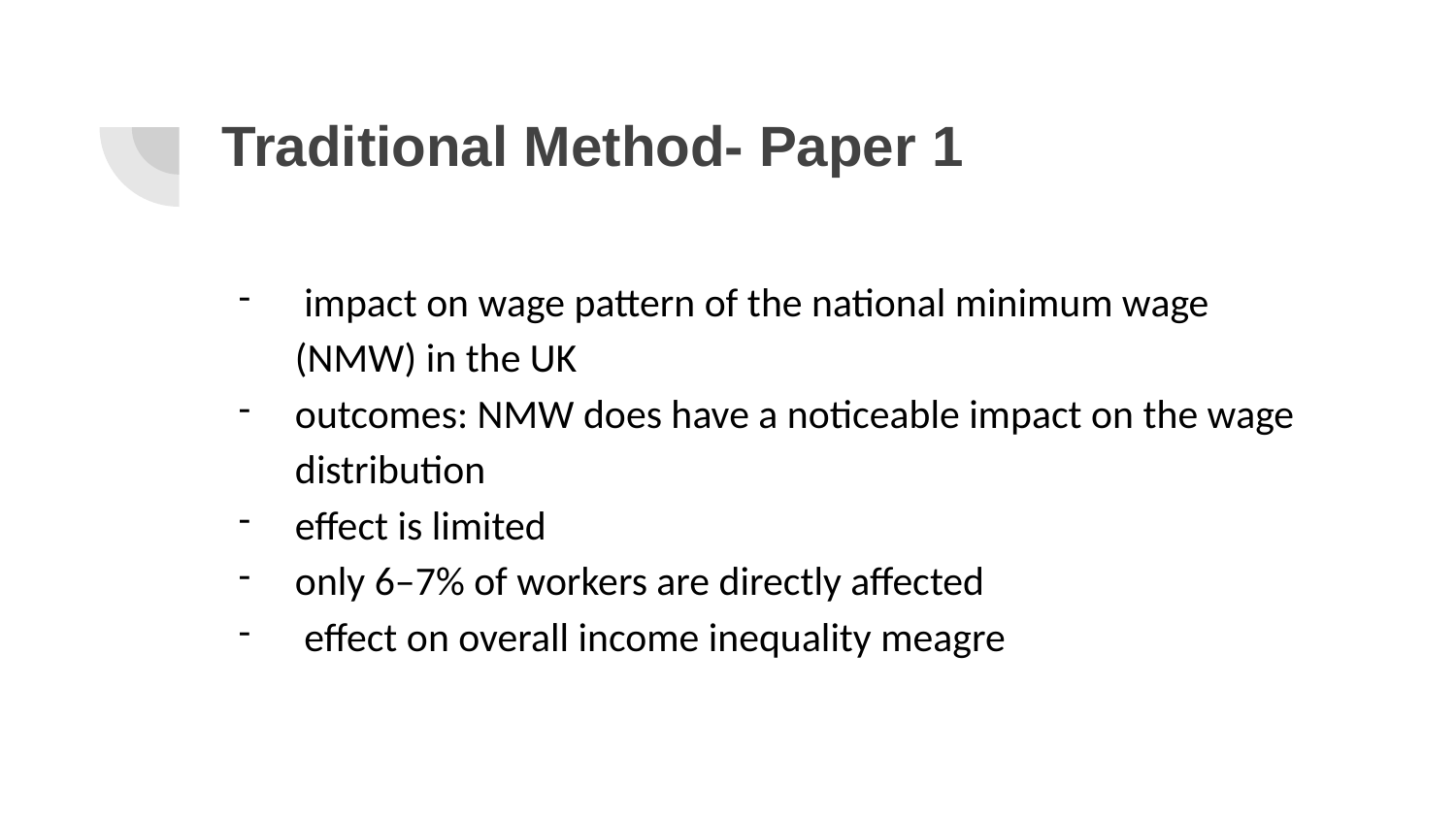

# Traditional Method- Paper 1
 impact on wage pattern of the national minimum wage (NMW) in the UK
outcomes: NMW does have a noticeable impact on the wage distribution
effect is limited
only 6–7% of workers are directly affected
 effect on overall income inequality meagre